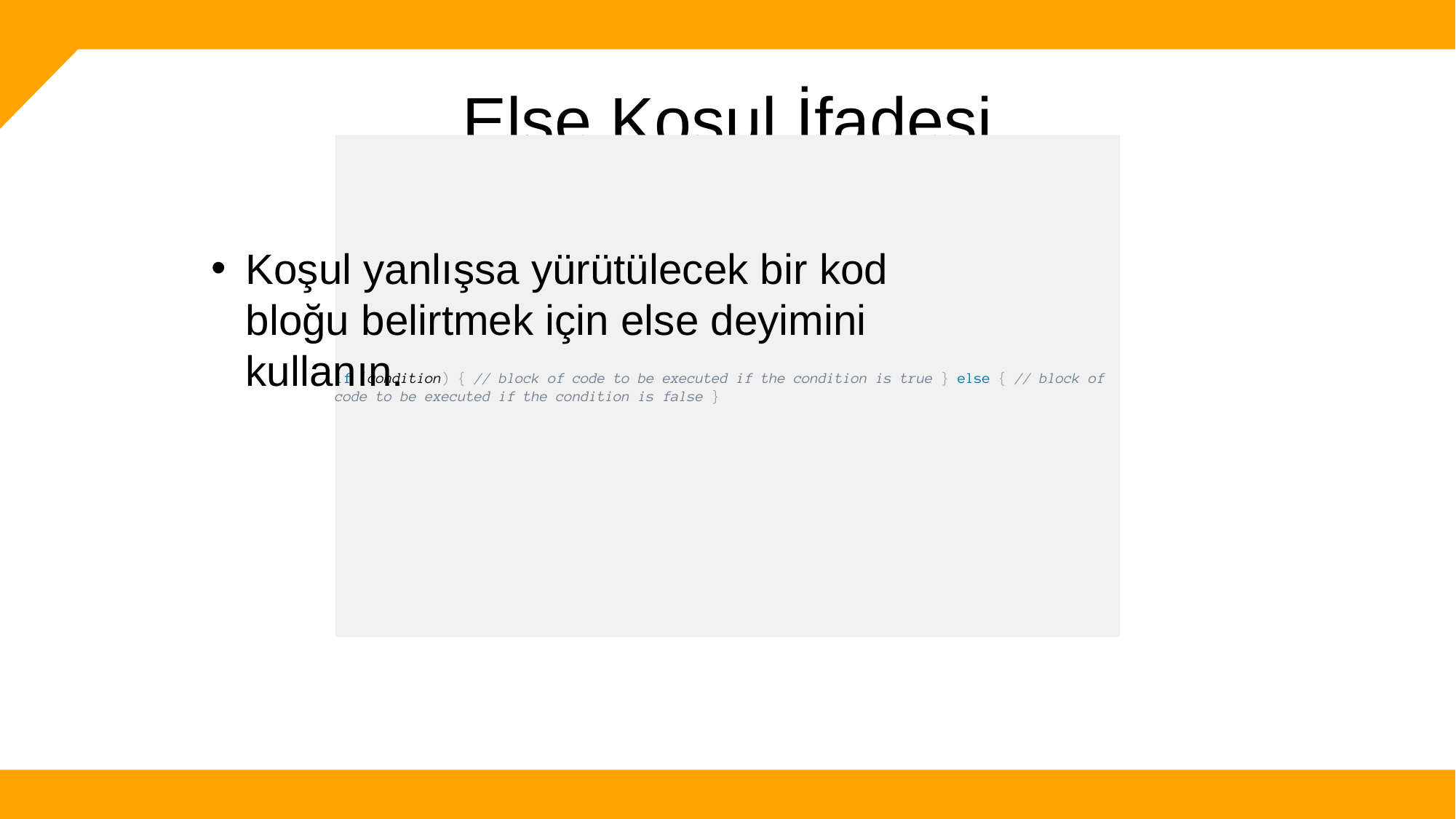

# Else Koşul İfadesi
Koşul yanlışsa yürütülecek bir kod bloğu belirtmek için else deyimini kullanın.
if (condition) { // block of code to be executed if the condition is true } else { // block of code to be executed if the condition is false }